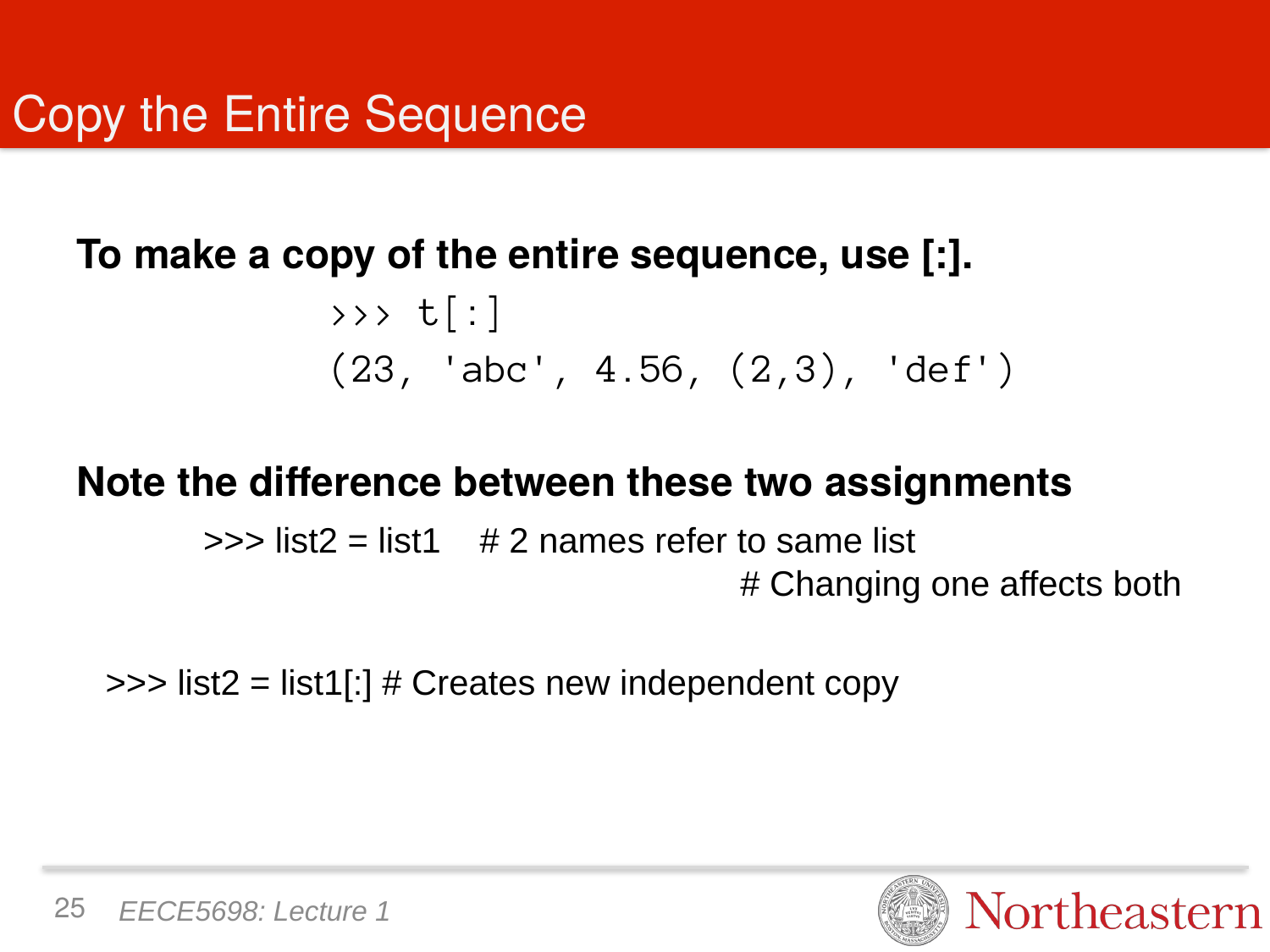

# Copy the Entire Sequence
To make a copy of the entire sequence, use [:].
		>>> t[:]
		(23, 'abc', 4.56, (2,3), 'def')

Note the difference between these two assignments
	>>> list2 = list1    # 2 names refer to same list								   # Changing one affects both

   >>> list2 = list1[:] # Creates new independent copy

25
EECE5698: Lecture 1